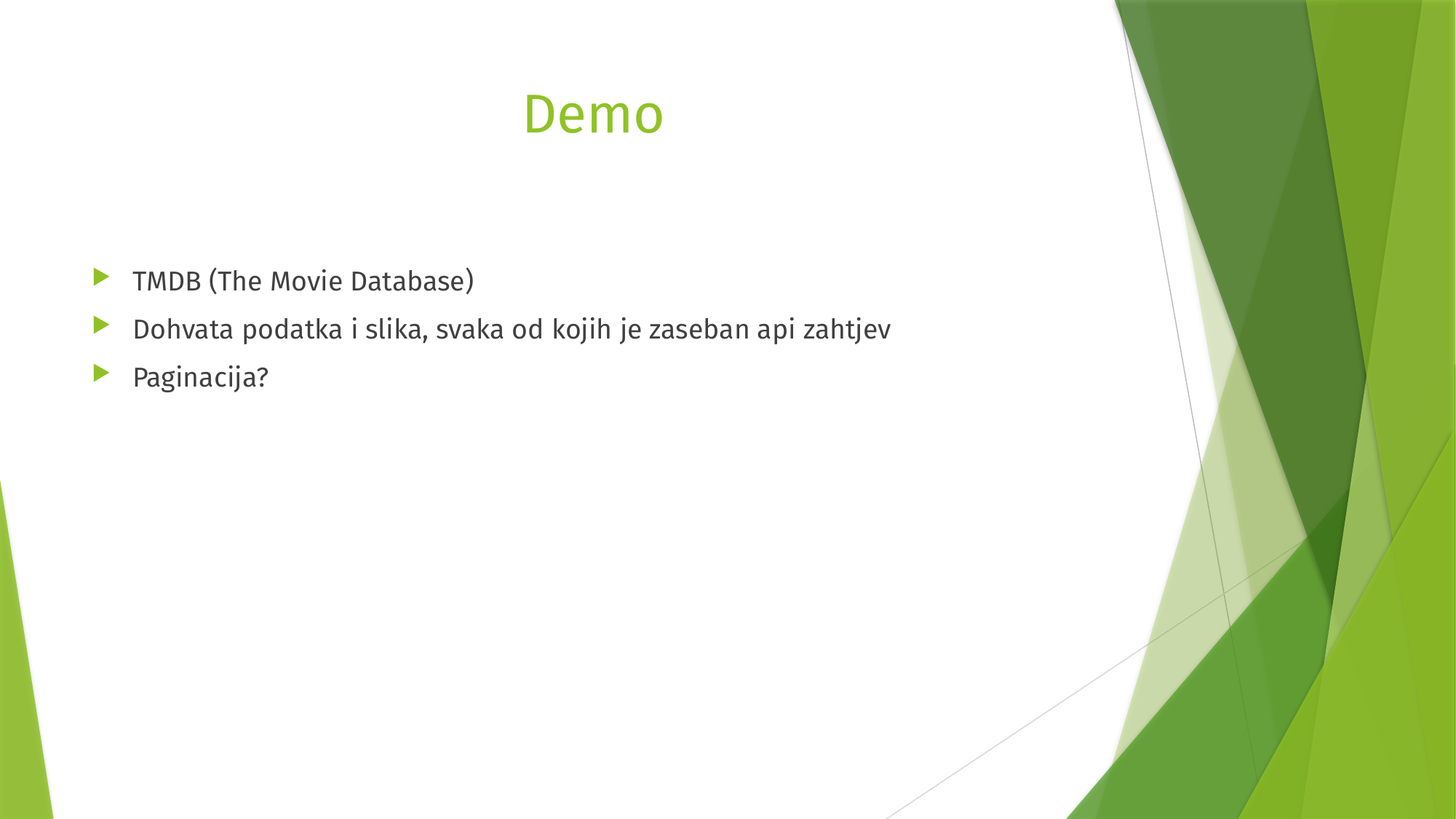

# Demo
TMDB (The Movie Database)
Dohvata podatka i slika, svaka od kojih je zaseban api zahtjev
Paginacija?